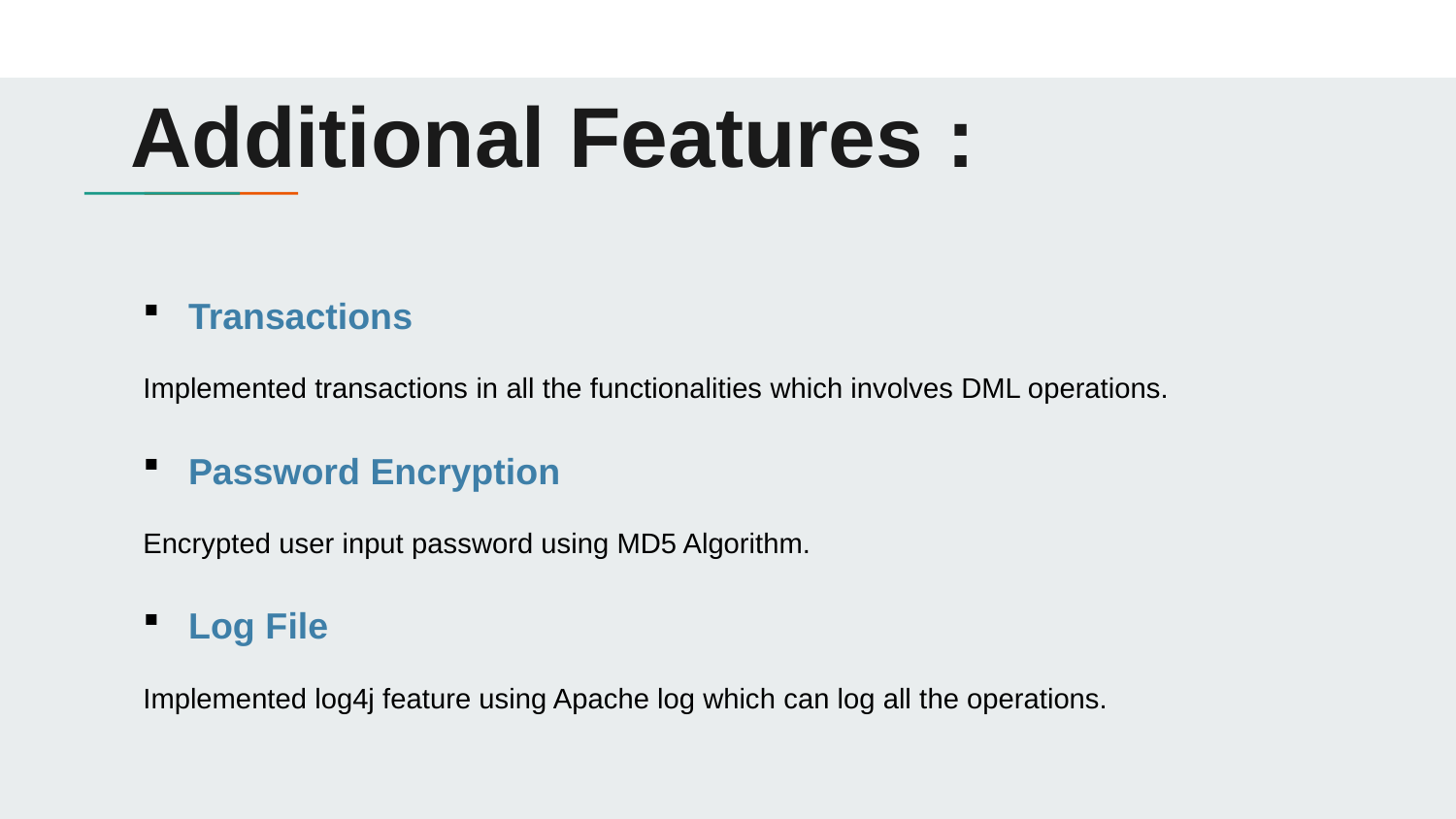

# Additional Features :
Transactions
Implemented transactions in all the functionalities which involves DML operations.
Password Encryption
Encrypted user input password using MD5 Algorithm.
Log File
Implemented log4j feature using Apache log which can log all the operations.